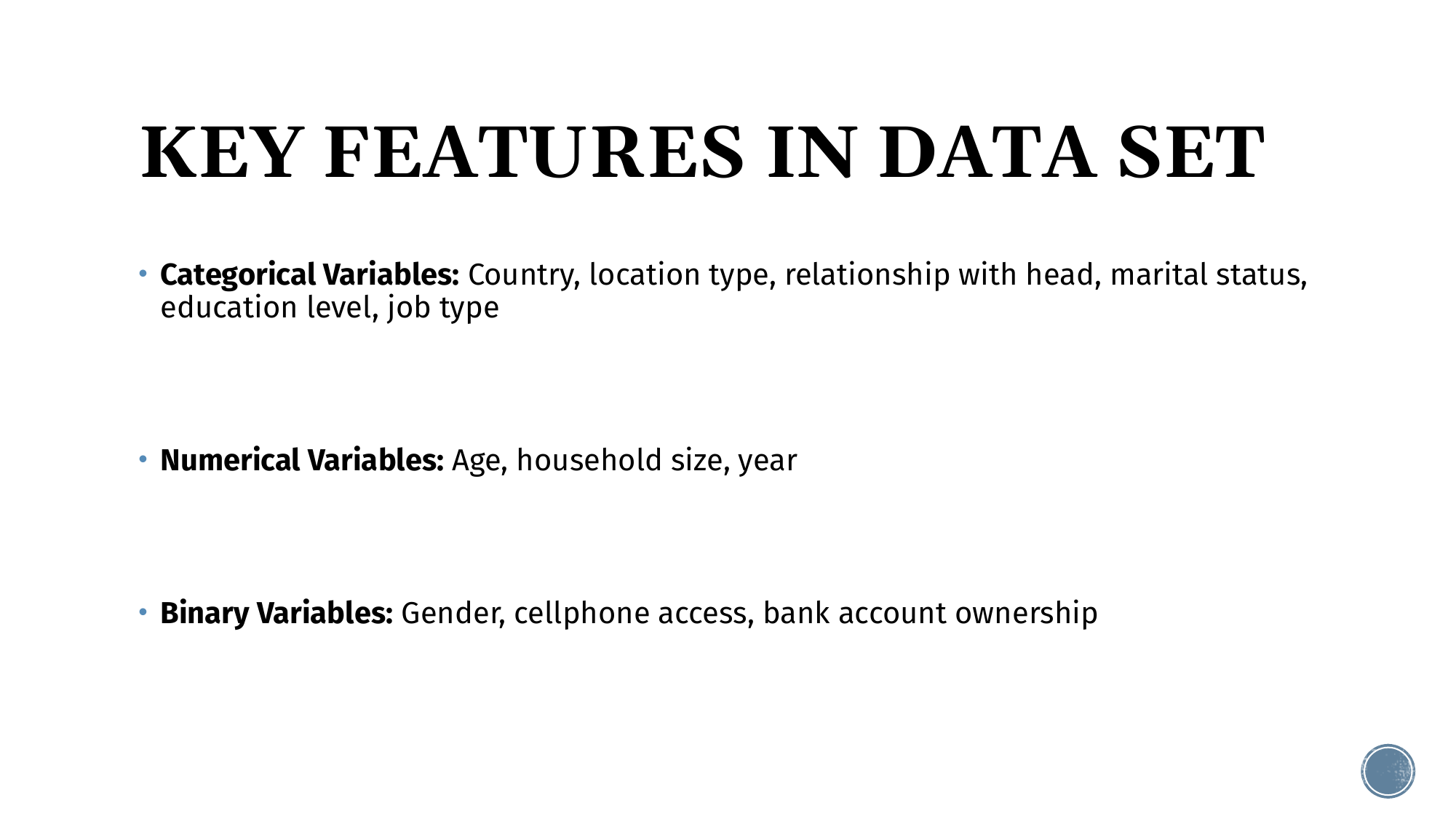

# KEY FEATURES IN DATA SET
Categorical Variables: Country, location type, relationship with head, marital status, education level, job type

Numerical Variables: Age, household size, year

Binary Variables: Gender, cellphone access, bank account ownership